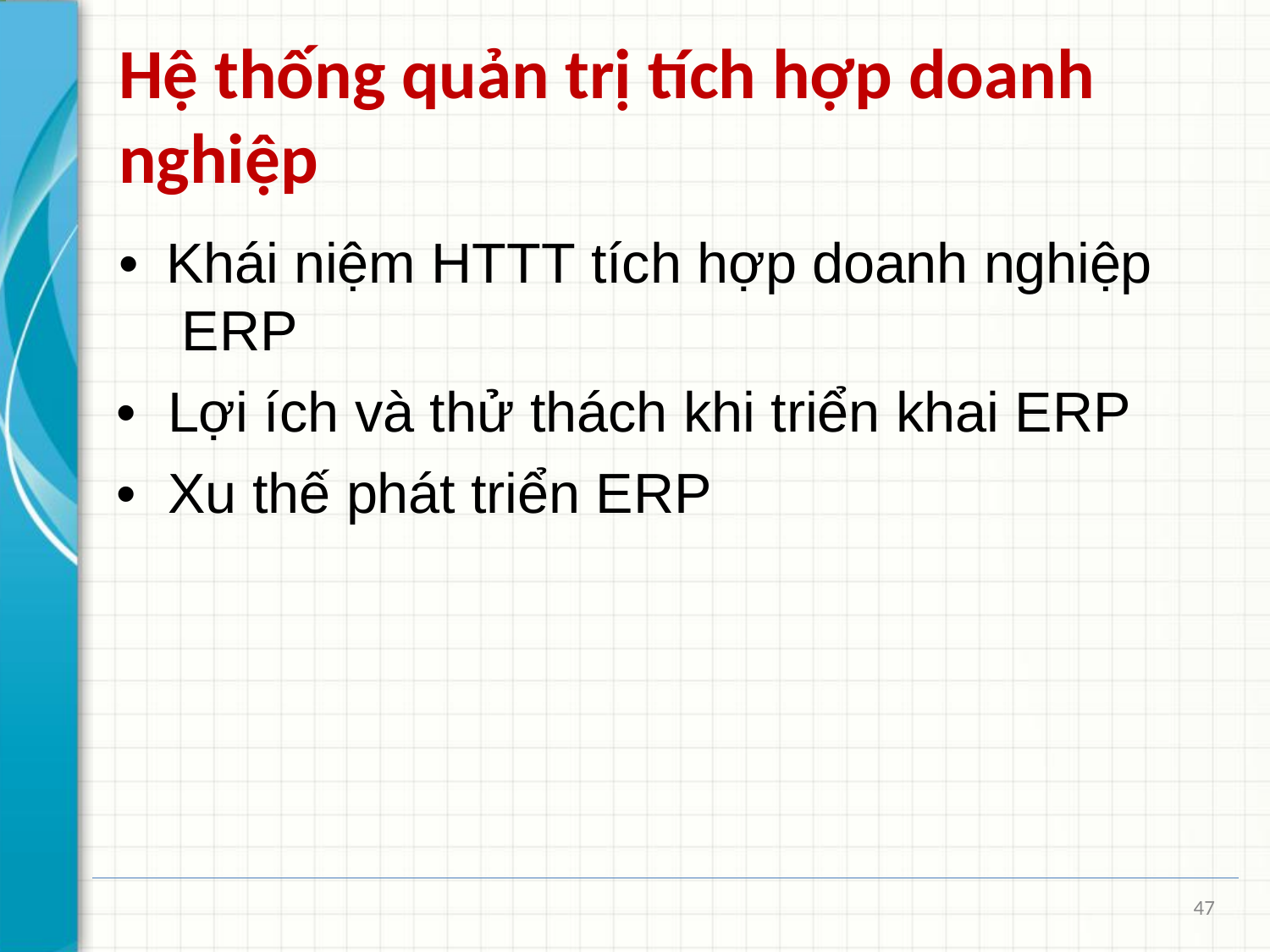

# Hệ thống quản trị tích hợp doanh  nghiệp
•	Khái niệm HTTT tích hợp doanh nghiệp  ERP
•	Lợi ích và thử thách khi triển khai ERP
•	Xu thế phát triển ERP

47